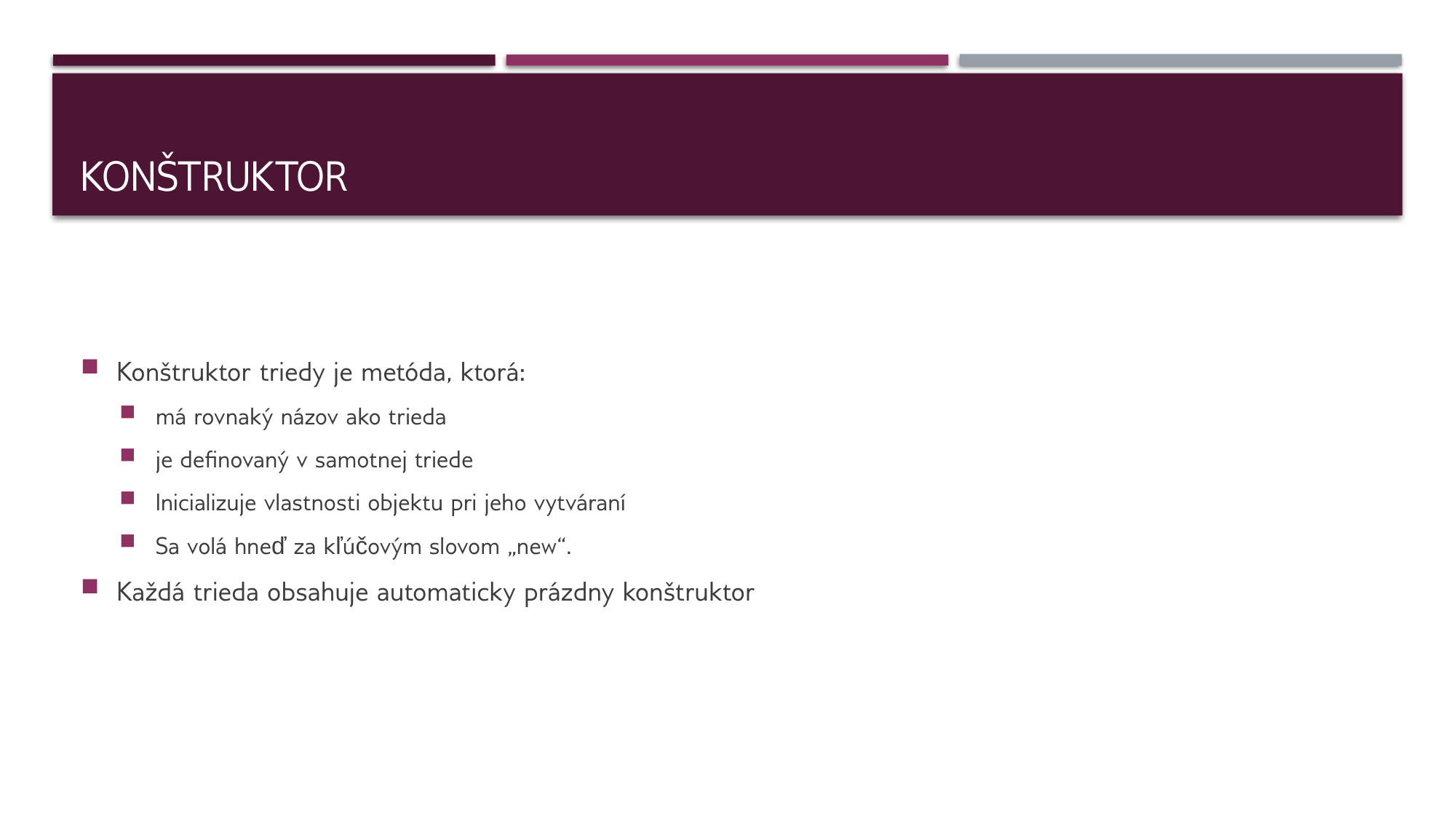

# Konštruktor
Konštruktor triedy je metóda, ktorá:
má rovnaký názov ako trieda
je definovaný v samotnej triede
Inicializuje vlastnosti objektu pri jeho vytváraní
Sa volá hneď za kľúčovým slovom „new“.
Každá trieda obsahuje automaticky prázdny konštruktor